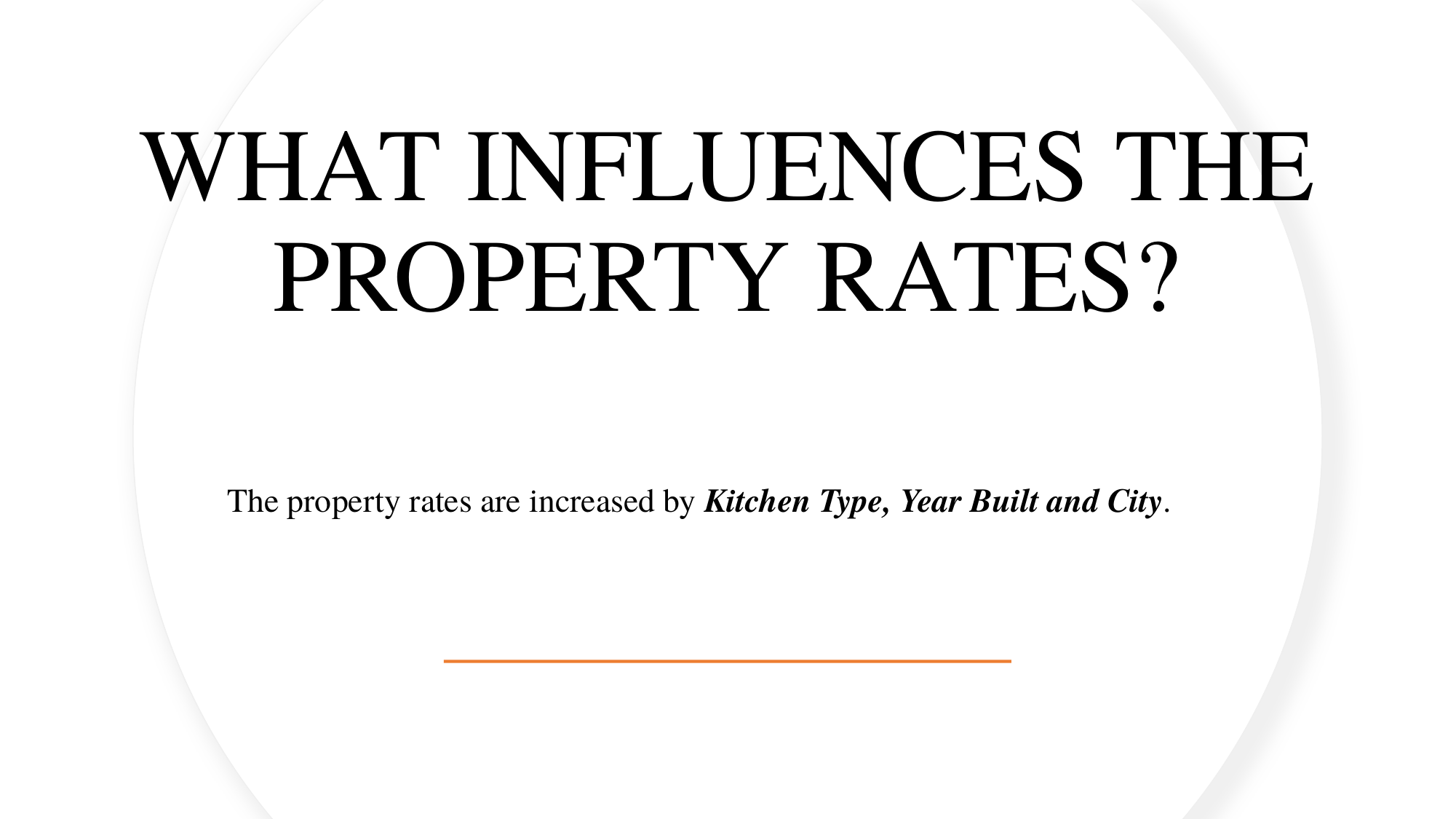

# WHAT INFLUENCES THE PROPERTY RATES?
The property rates are increased by Kitchen Type, Year Built and City.